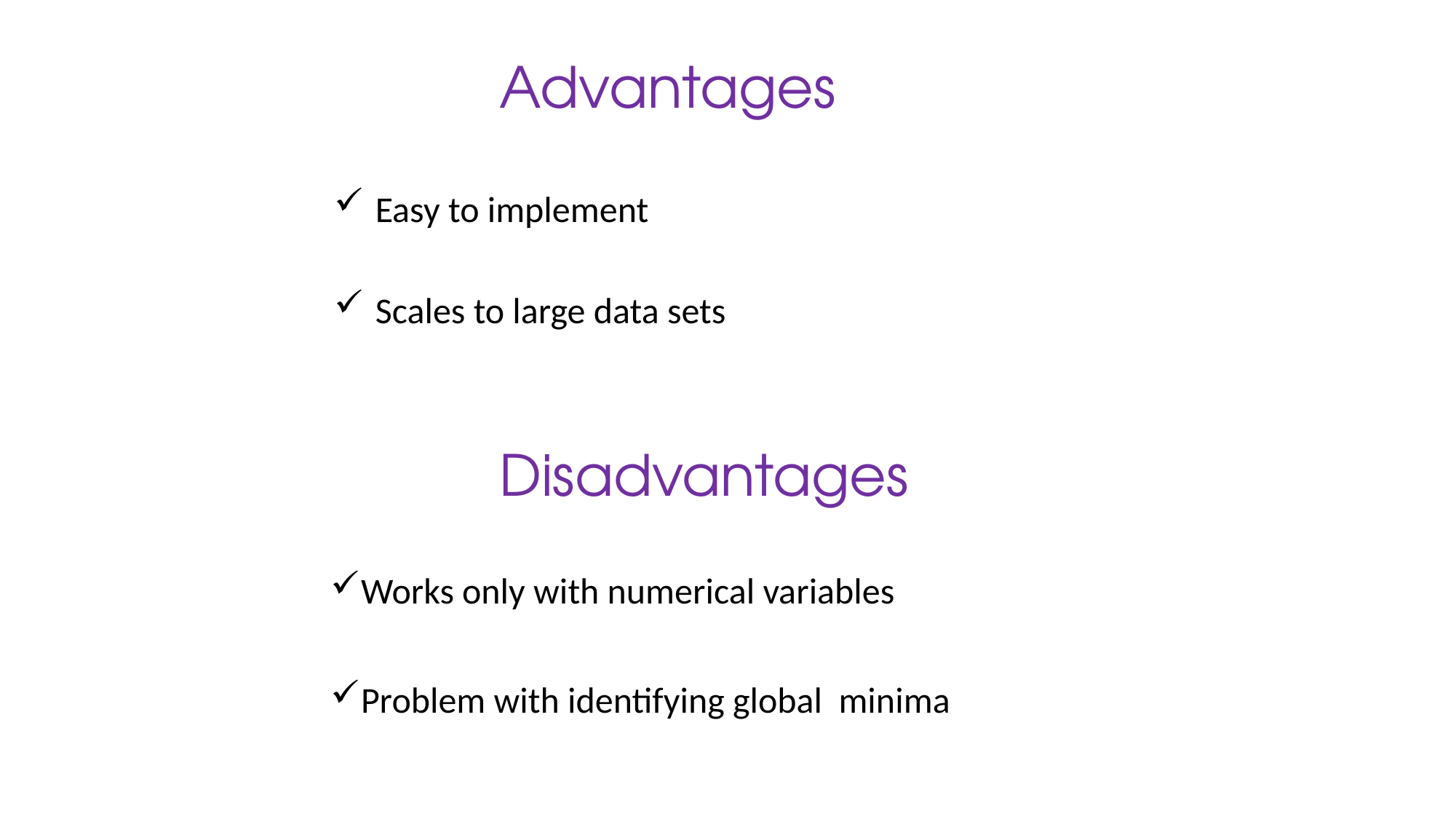

Advantages
Easy to implement

Scales to large data sets
Disadvantages
Works only with numerical variables

Problem with identifying global  minima